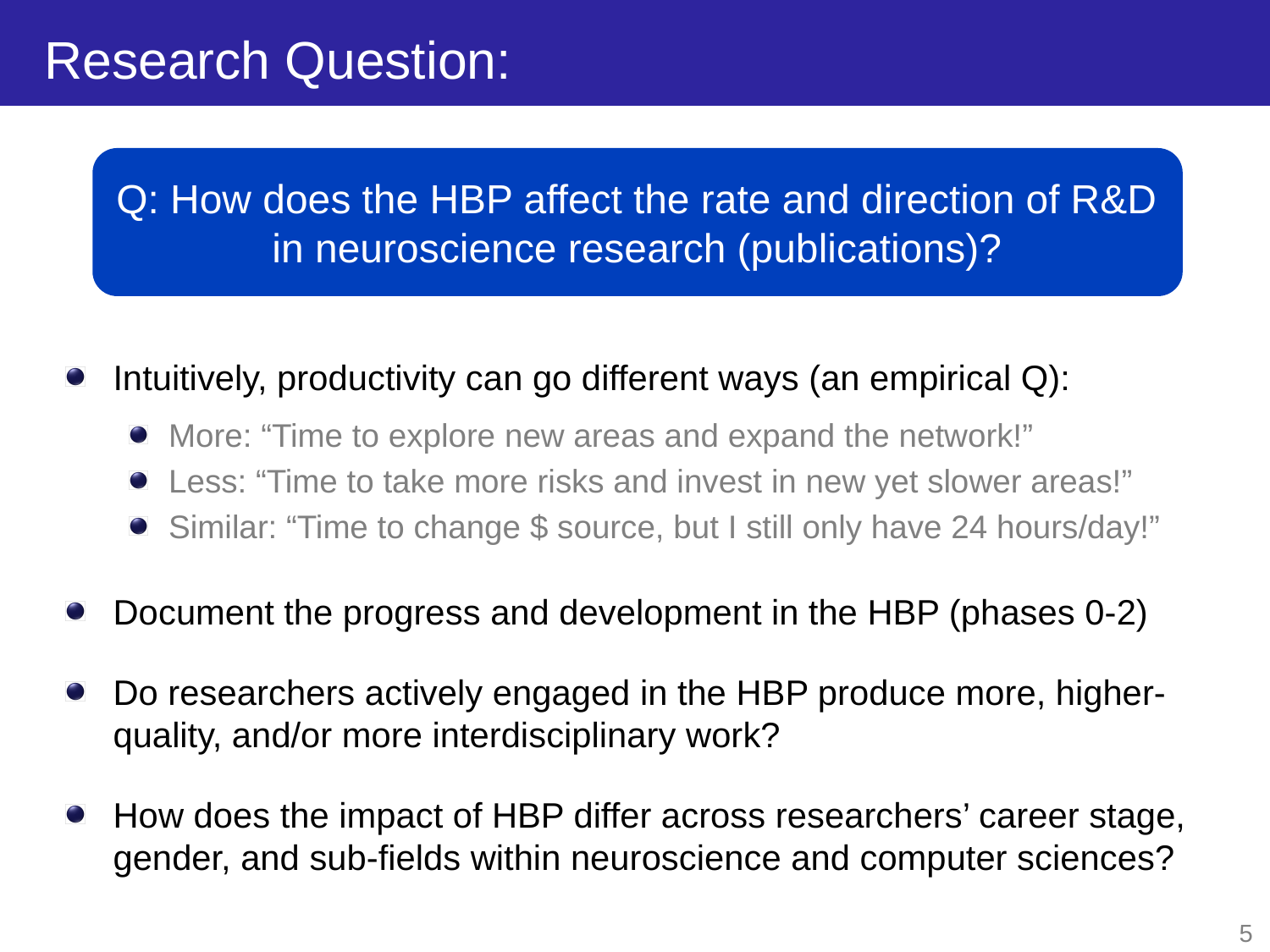

# Research Question:
Q: How does the HBP affect the rate and direction of R&D in neuroscience research (publications)?
Intuitively, productivity can go different ways (an empirical Q):
More: “Time to explore new areas and expand the network!”
Less: “Time to take more risks and invest in new yet slower areas!”
Similar: “Time to change $ source, but I still only have 24 hours/day!”

Document the progress and development in the HBP (phases 0-2)

Do researchers actively engaged in the HBP produce more, higher-quality, and/or more interdisciplinary work?

How does the impact of HBP differ across researchers’ career stage, gender, and sub-fields within neuroscience and computer sciences?